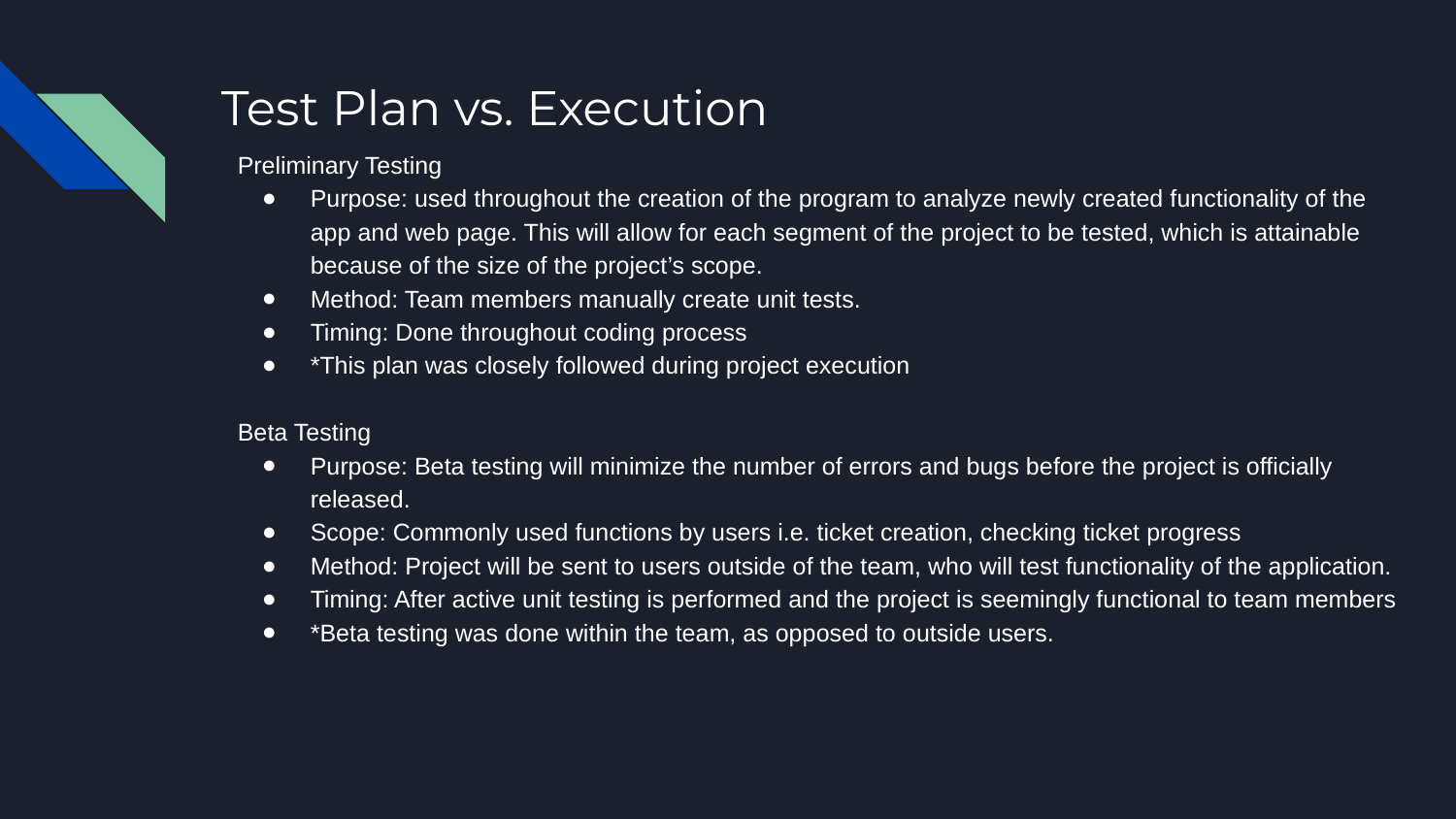

# Test Plan vs. Execution
Preliminary Testing
Purpose: used throughout the creation of the program to analyze newly created functionality of the app and web page. This will allow for each segment of the project to be tested, which is attainable because of the size of the project’s scope.
Method: Team members manually create unit tests.
Timing: Done throughout coding process
*This plan was closely followed during project execution

Beta Testing
Purpose: Beta testing will minimize the number of errors and bugs before the project is officially released.
Scope: Commonly used functions by users i.e. ticket creation, checking ticket progress
Method: Project will be sent to users outside of the team, who will test functionality of the application.
Timing: After active unit testing is performed and the project is seemingly functional to team members
*Beta testing was done within the team, as opposed to outside users.